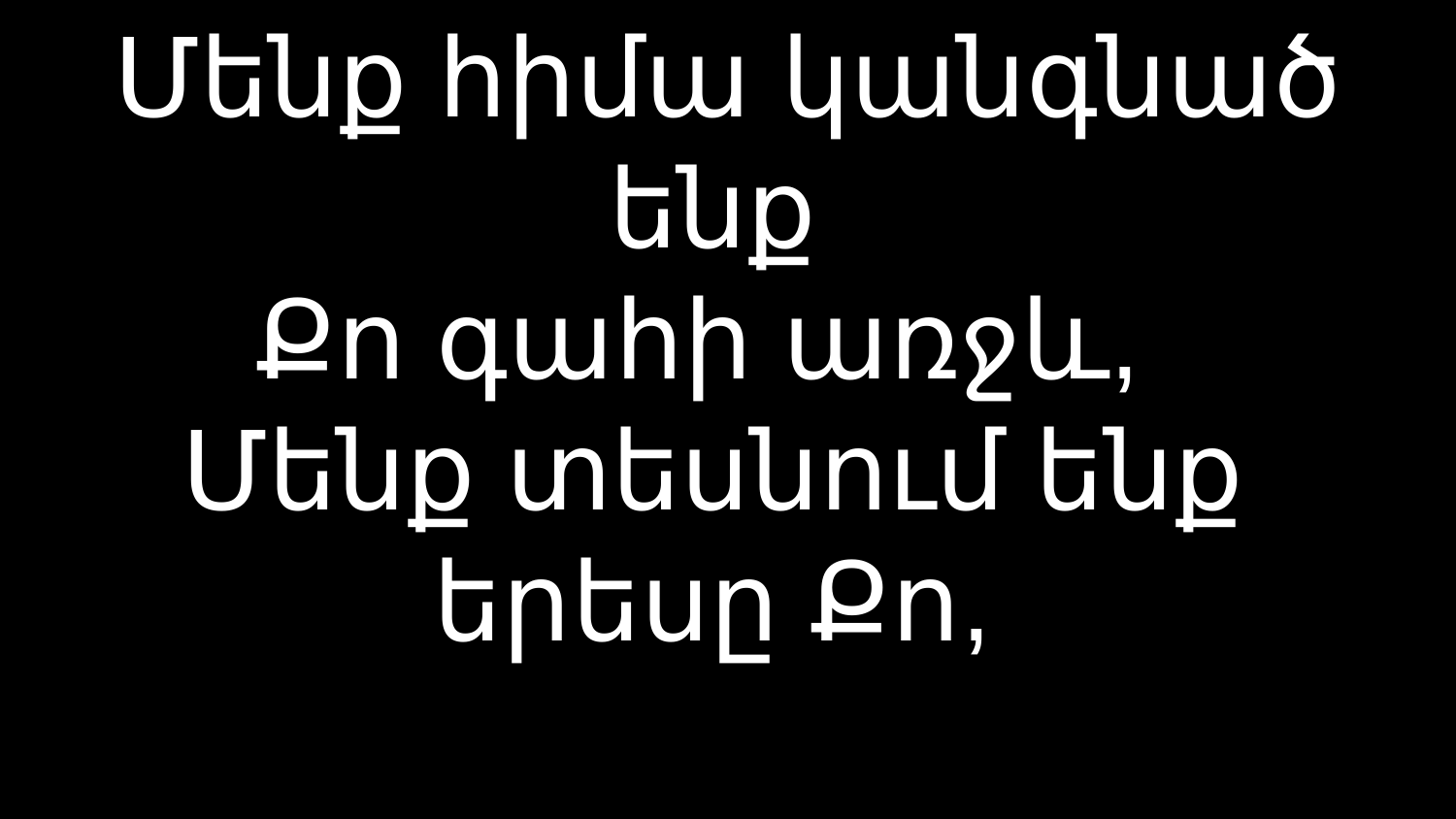

# Մենք հիմա կանգնած ենք Քո գահի առջև, Մենք տեսնում ենք երեսը Քո,